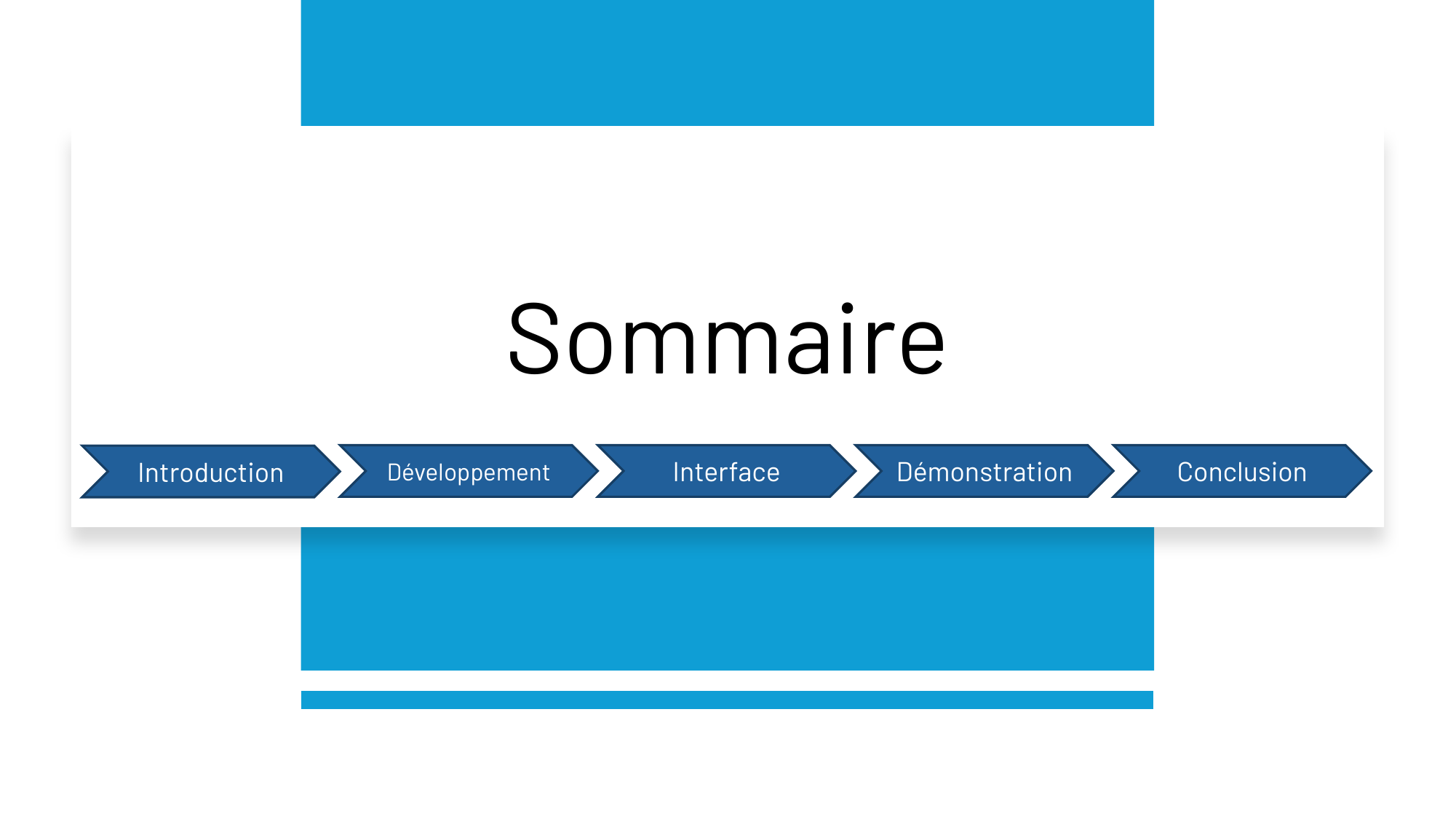

# Sommaire
Développement
Interface
Démonstration
Conclusion
Introduction